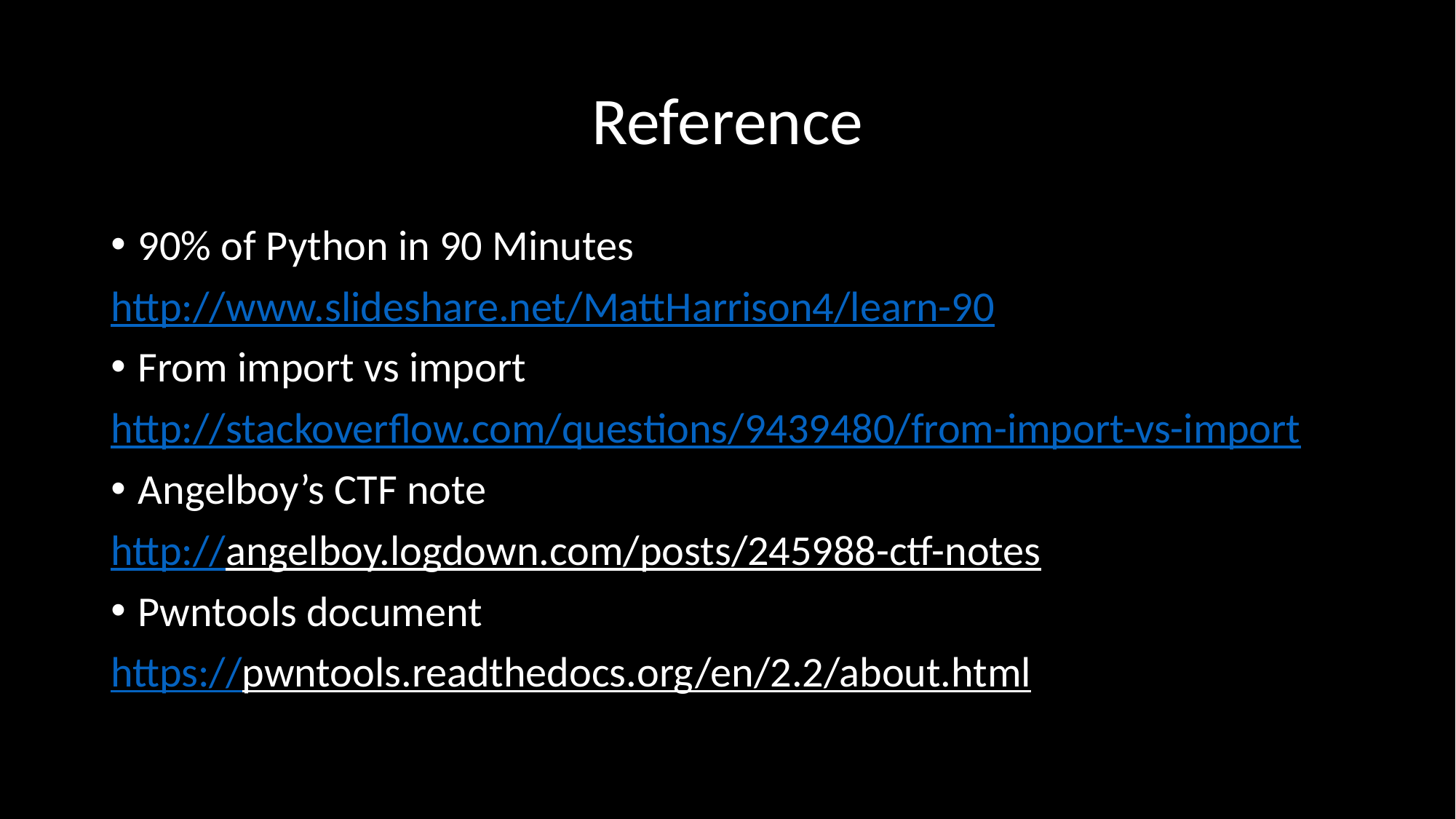

# Reference
90% of Python in 90 Minutes
http://www.slideshare.net/MattHarrison4/learn-90
From import vs import
http://stackoverflow.com/questions/9439480/from-import-vs-import
Angelboy’s CTF note
http://angelboy.logdown.com/posts/245988-ctf-notes
Pwntools document
https://pwntools.readthedocs.org/en/2.2/about.html